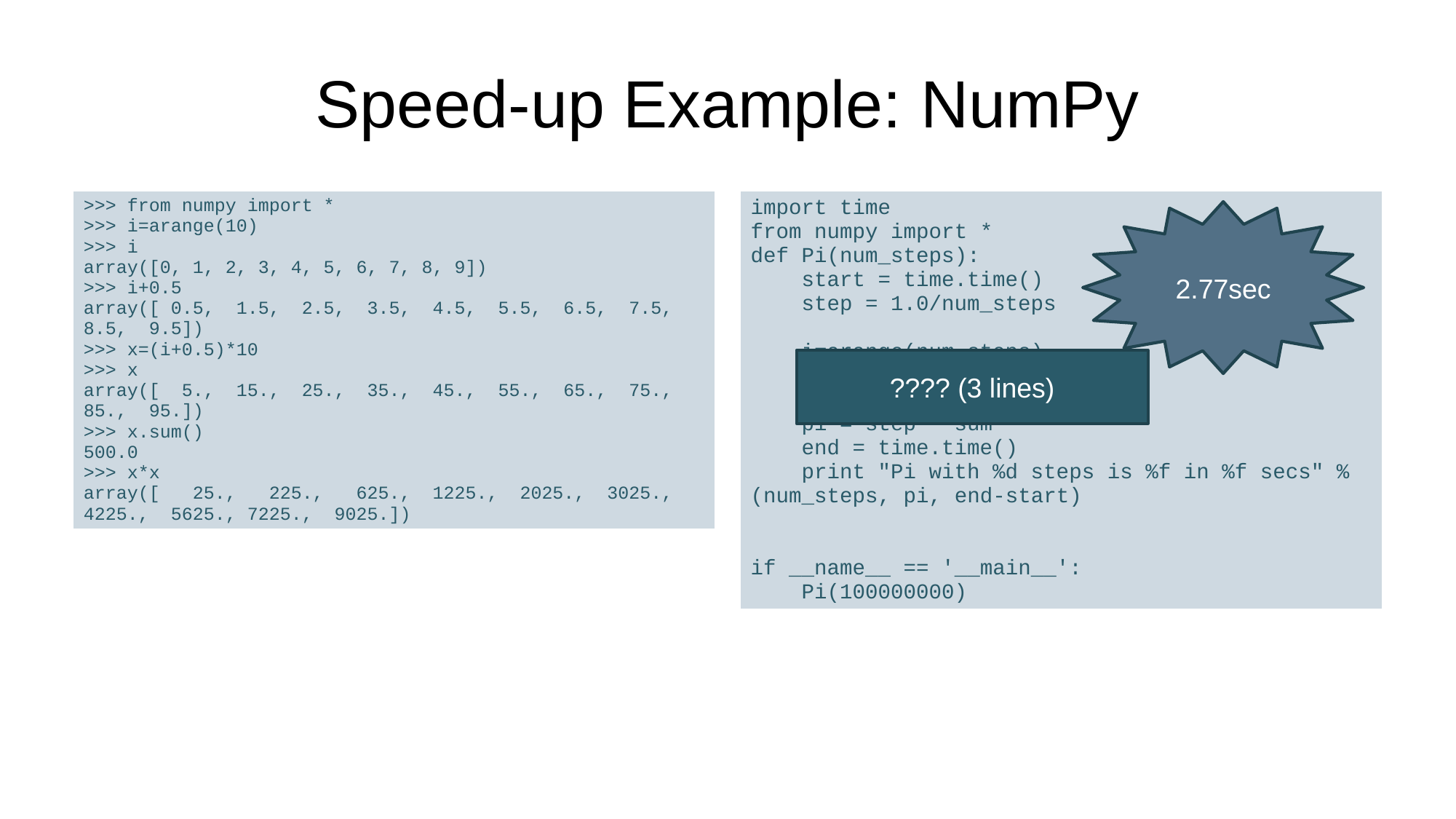

# Speed-up Example: NumPy
| >>> from numpy import \* >>> i=arange(10) >>> i array([0, 1, 2, 3, 4, 5, 6, 7, 8, 9]) >>> i+0.5 array([ 0.5, 1.5, 2.5, 3.5, 4.5, 5.5, 6.5, 7.5, 8.5, 9.5]) >>> x=(i+0.5)\*10 >>> x array([ 5., 15., 25., 35., 45., 55., 65., 75., 85., 95.]) >>> x.sum() 500.0 >>> x\*x array([ 25., 225., 625., 1225., 2025., 3025., 4225., 5625., 7225., 9025.]) |
| --- |
| import time from numpy import \* def Pi(num\_steps): start = time.time() step = 1.0/num\_steps i=arange(num\_steps) x=(i+0.5)\*step sum = (4.0/(1.0+x\*x)).sum() pi = step \* sum end = time.time() print "Pi with %d steps is %f in %f secs" %(num\_steps, pi, end-start) if \_\_name\_\_ == '\_\_main\_\_': Pi(100000000) |
| --- |
2.77sec
???? (3 lines)